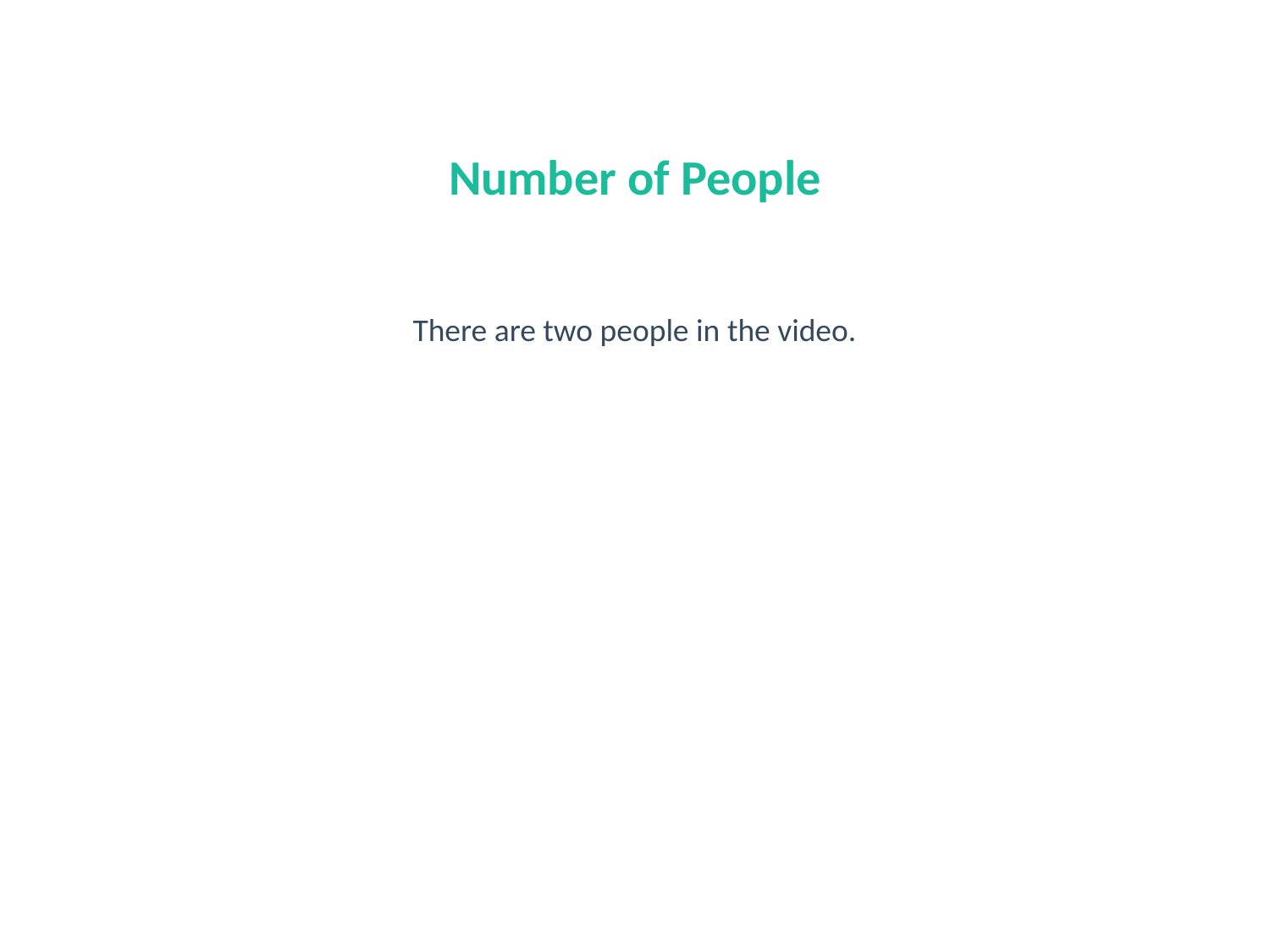

#

Number of People

There are two people in the video.